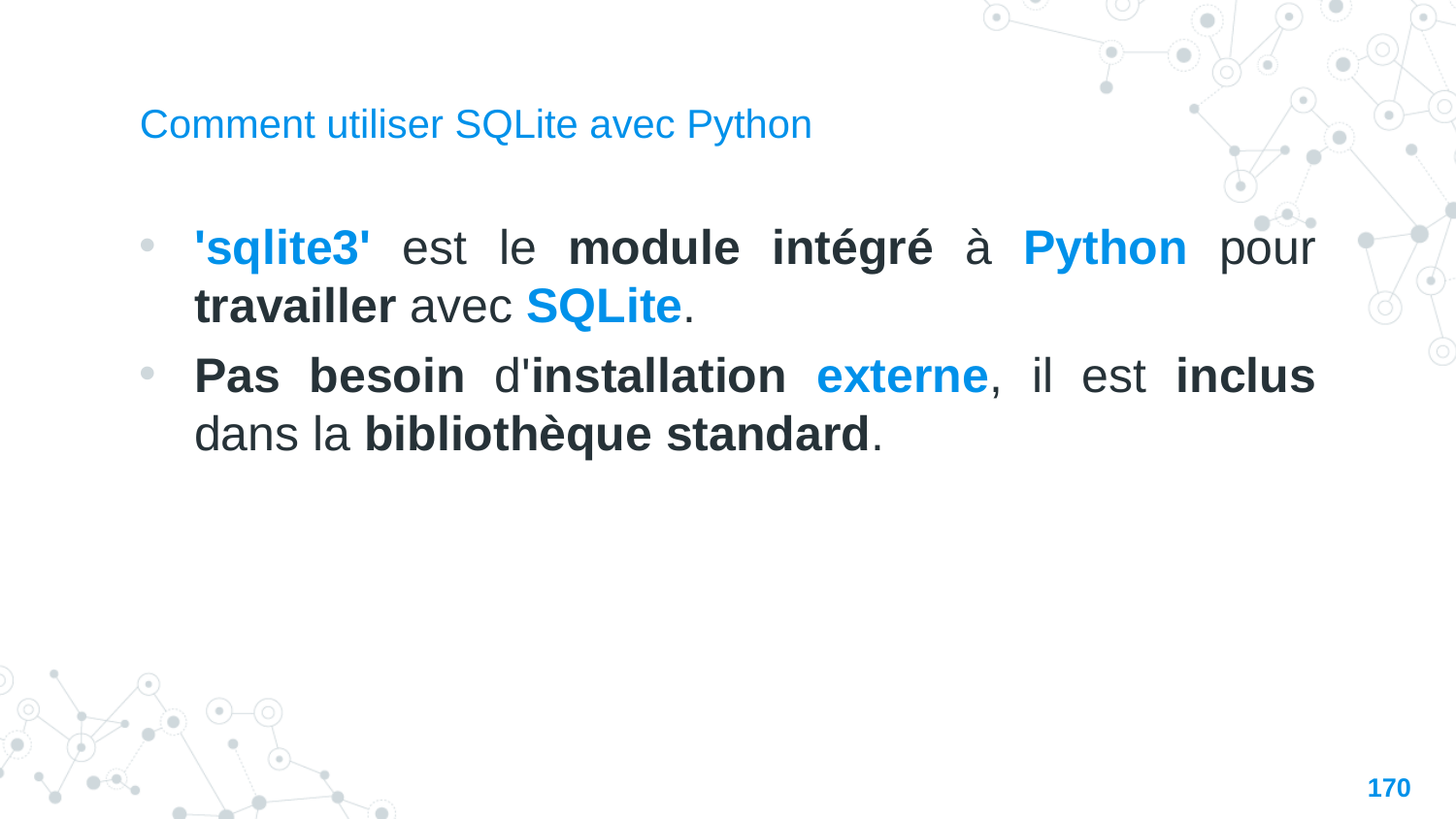

# Comment utiliser SQLite avec Python
'sqlite3' est le module intégré à Python pour travailler avec SQLite.
Pas besoin d'installation externe, il est inclus dans la bibliothèque standard.
170